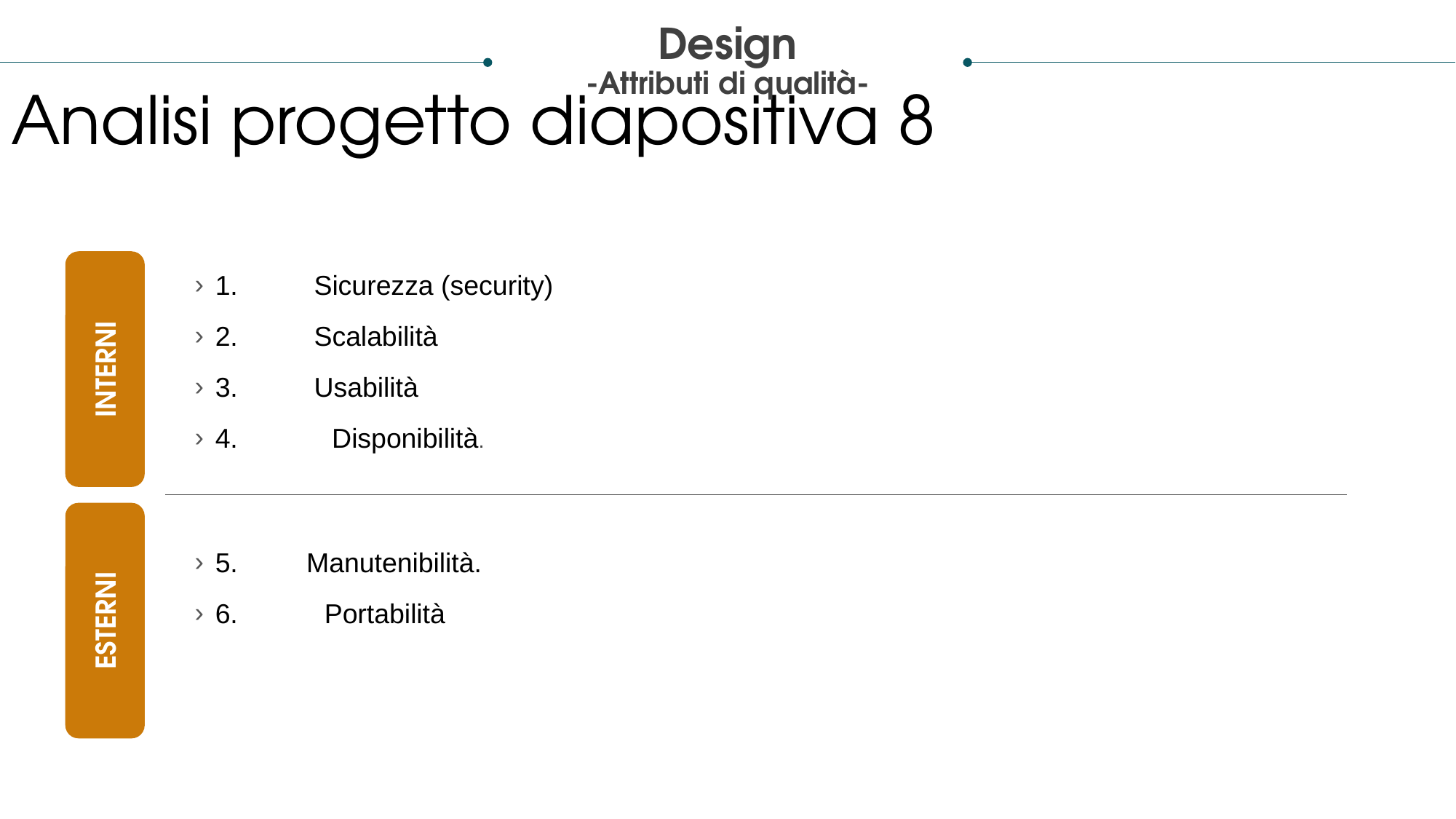

Design
-Attributi di qualità-
Analisi progetto diapositiva 8
1.          Sicurezza (security)
2.          Scalabilità
3.          Usabilità
4. 	 Disponibilità.
INTERNI
5.         Manutenibilità.
6. 	Portabilità
ESTERNI